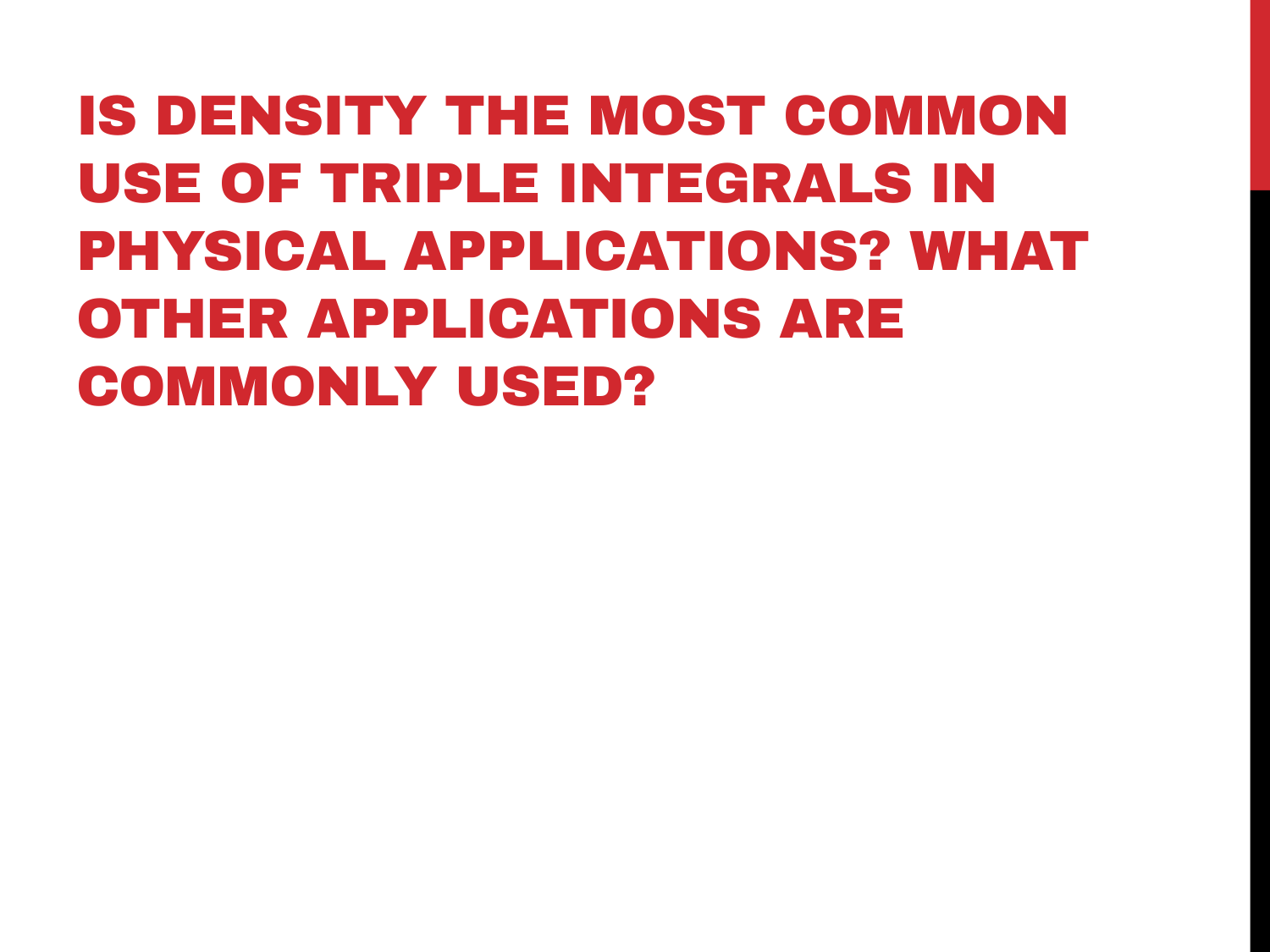

# Is density the most common use of triple integrals in physical applications? What other applications are commonly used?